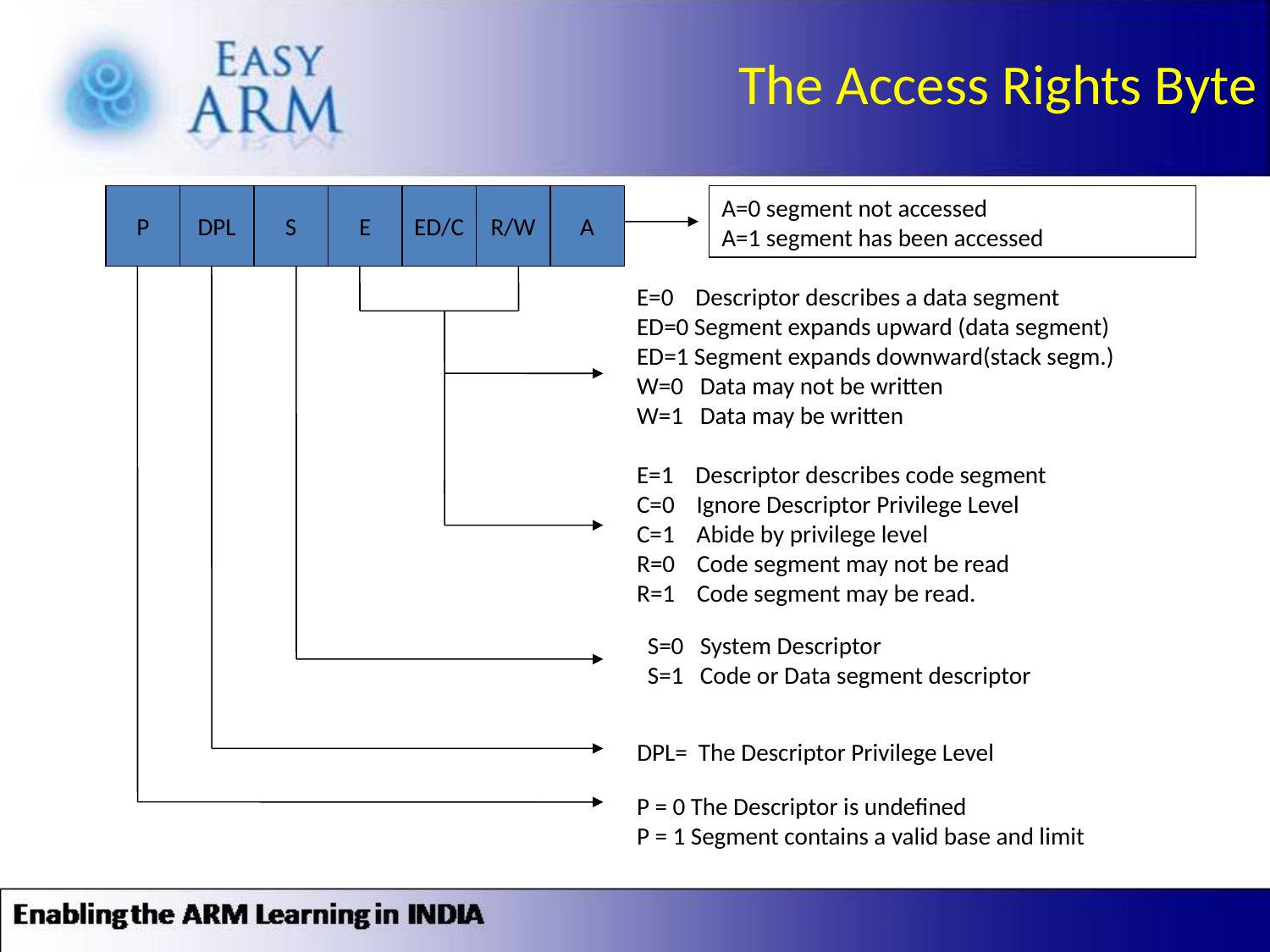

The Access Rights Byte
P
DPL
S
E
ED/C
R/W
A
A=0 segment not accessed
A=1 segment has been accessed

E=0    Descriptor describes a data segment
ED=0 Segment expands upward (data segment)
ED=1 Segment expands downward(stack segm.)
W=0   Data may not be written
W=1   Data may be written
E=1    Descriptor describes code segment
C=0    Ignore Descriptor Privilege Level
C=1    Abide by privilege level
R=0    Code segment may not be read
R=1    Code segment may be read.

S=0   System Descriptor
S=1   Code or Data segment descriptor

DPL=  The Descriptor Privilege Level

P = 0 The Descriptor is undefined
P = 1 Segment contains a valid base and limit